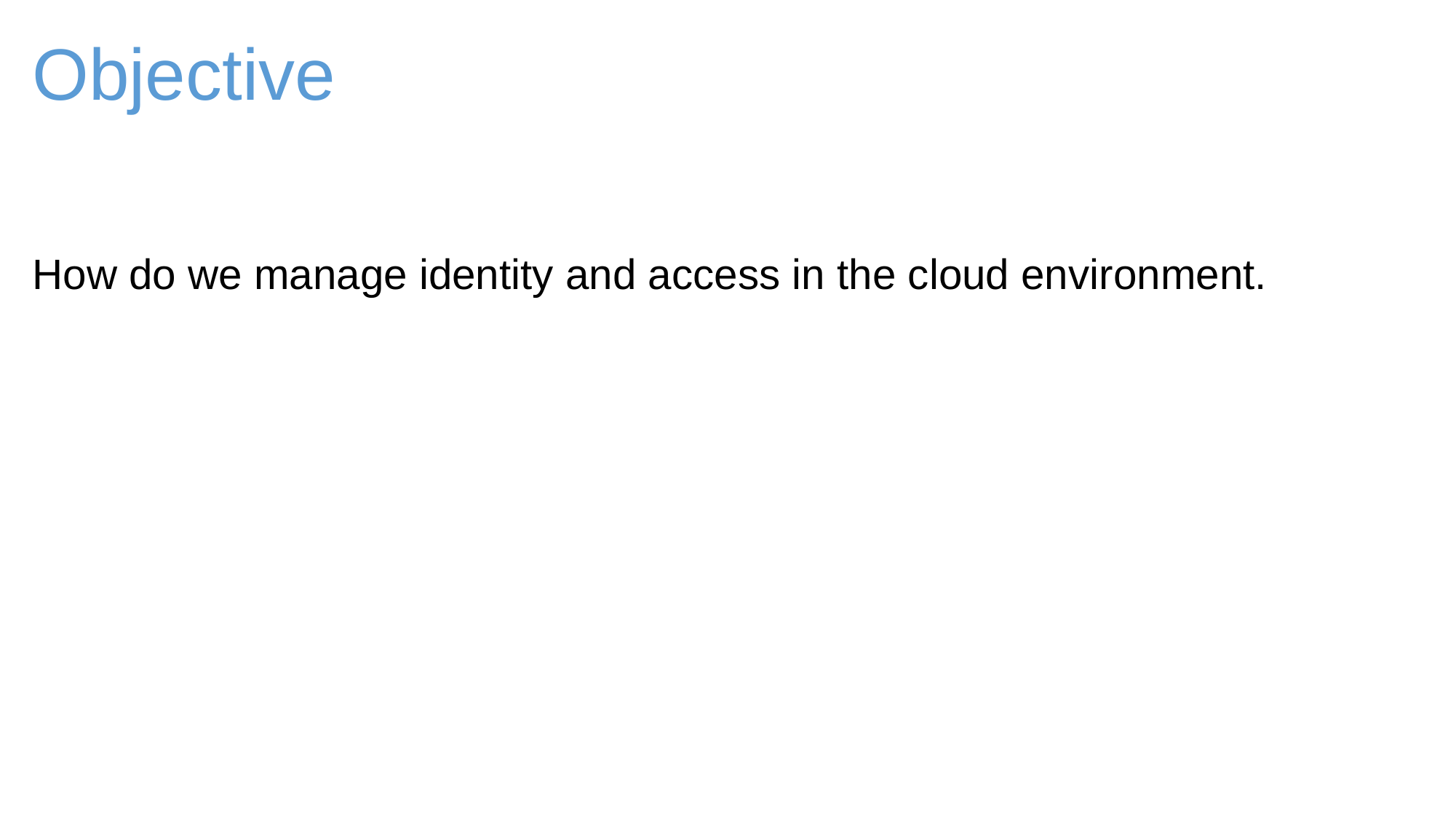

# Objective

How do we manage identity and access in the cloud environment.